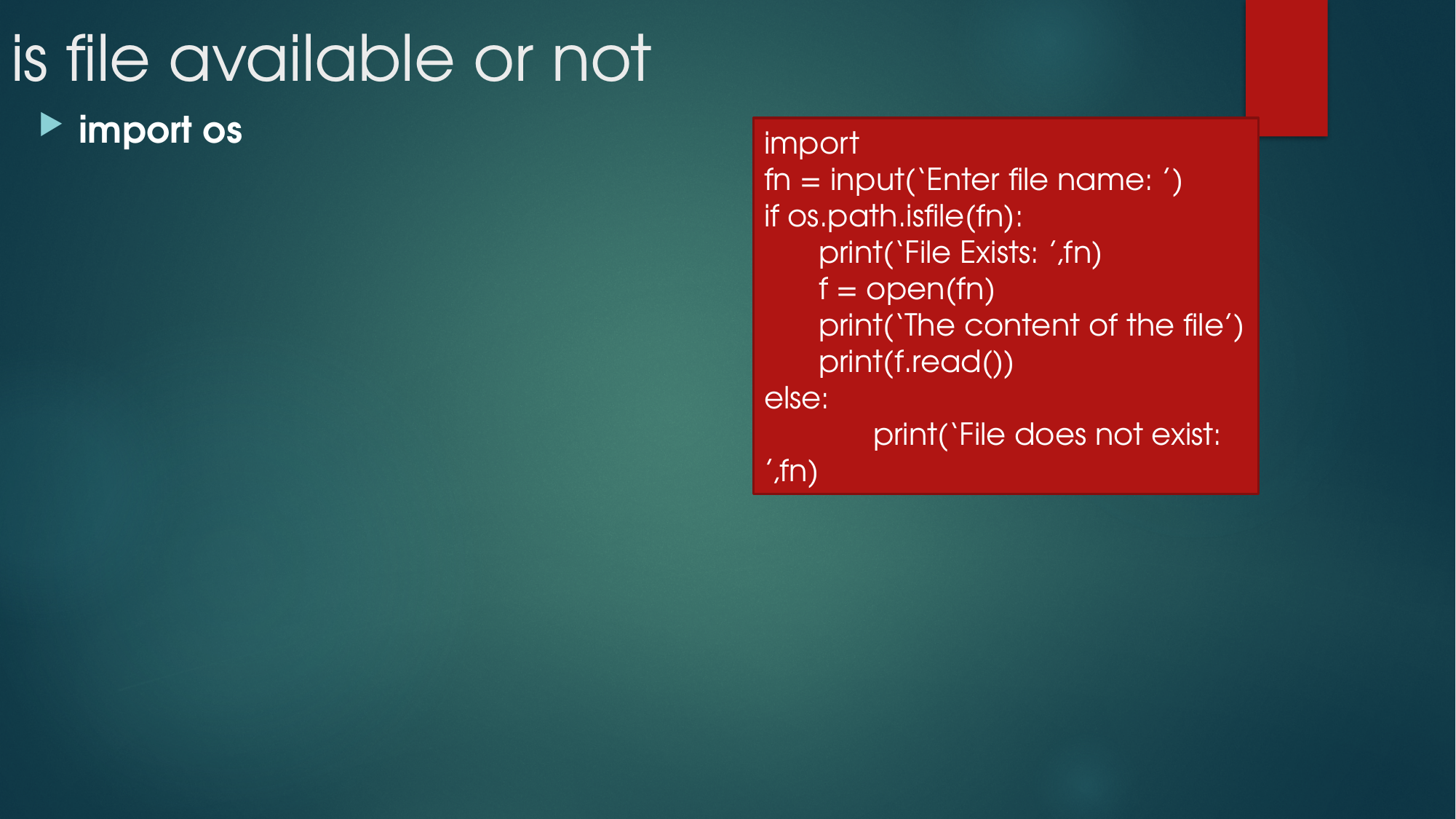

# is file available or not
import os

import
fn = input(‘Enter file name: ’)
if os.path.isfile(fn):
print(‘File Exists: ’,fn)
f = open(fn)
print(‘The content of the file’)
print(f.read())
else:
	print(‘File does not exist: ’,fn)